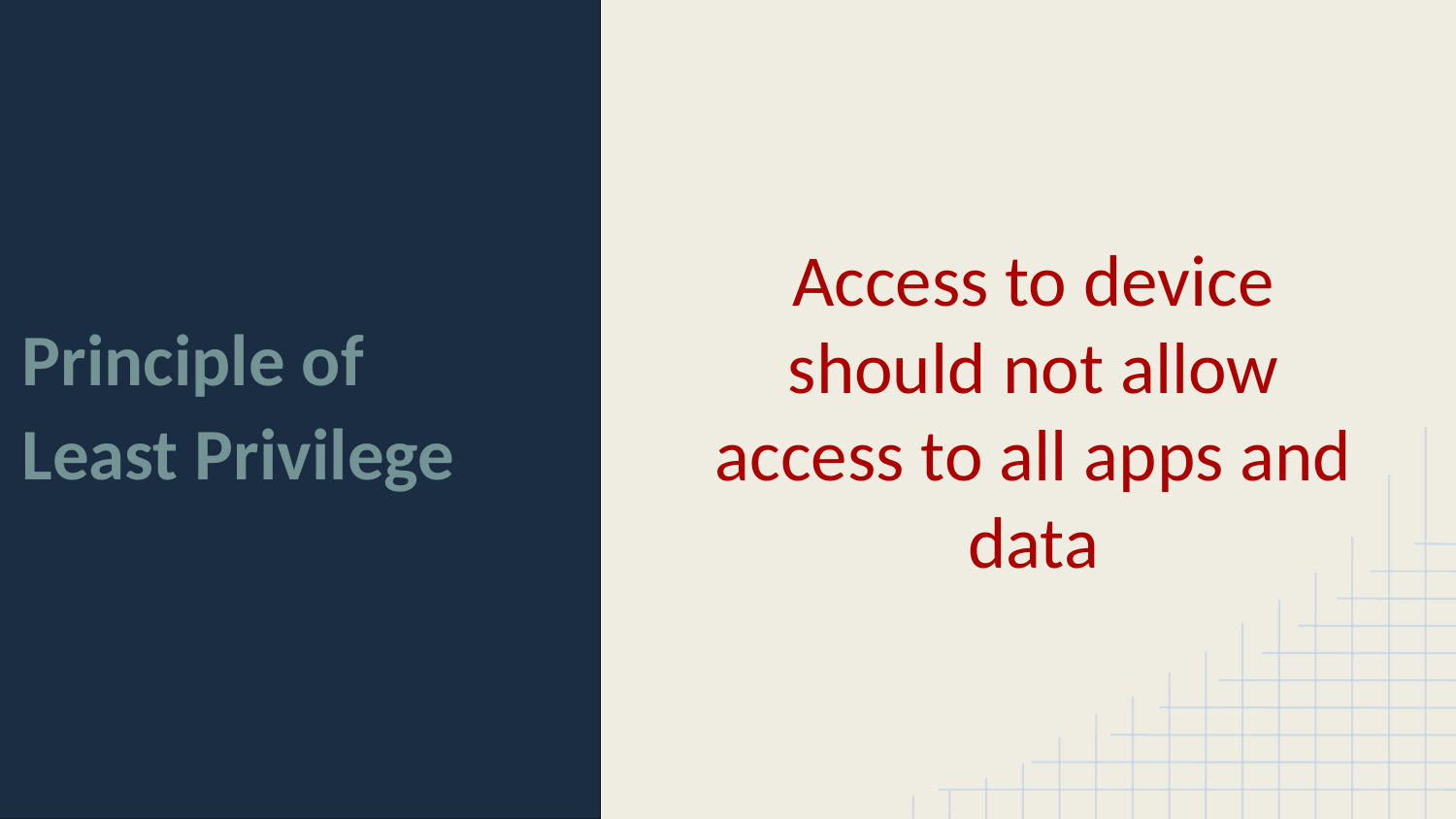

Principle of
Least Privilege
Access to device should not allow access to all apps and data